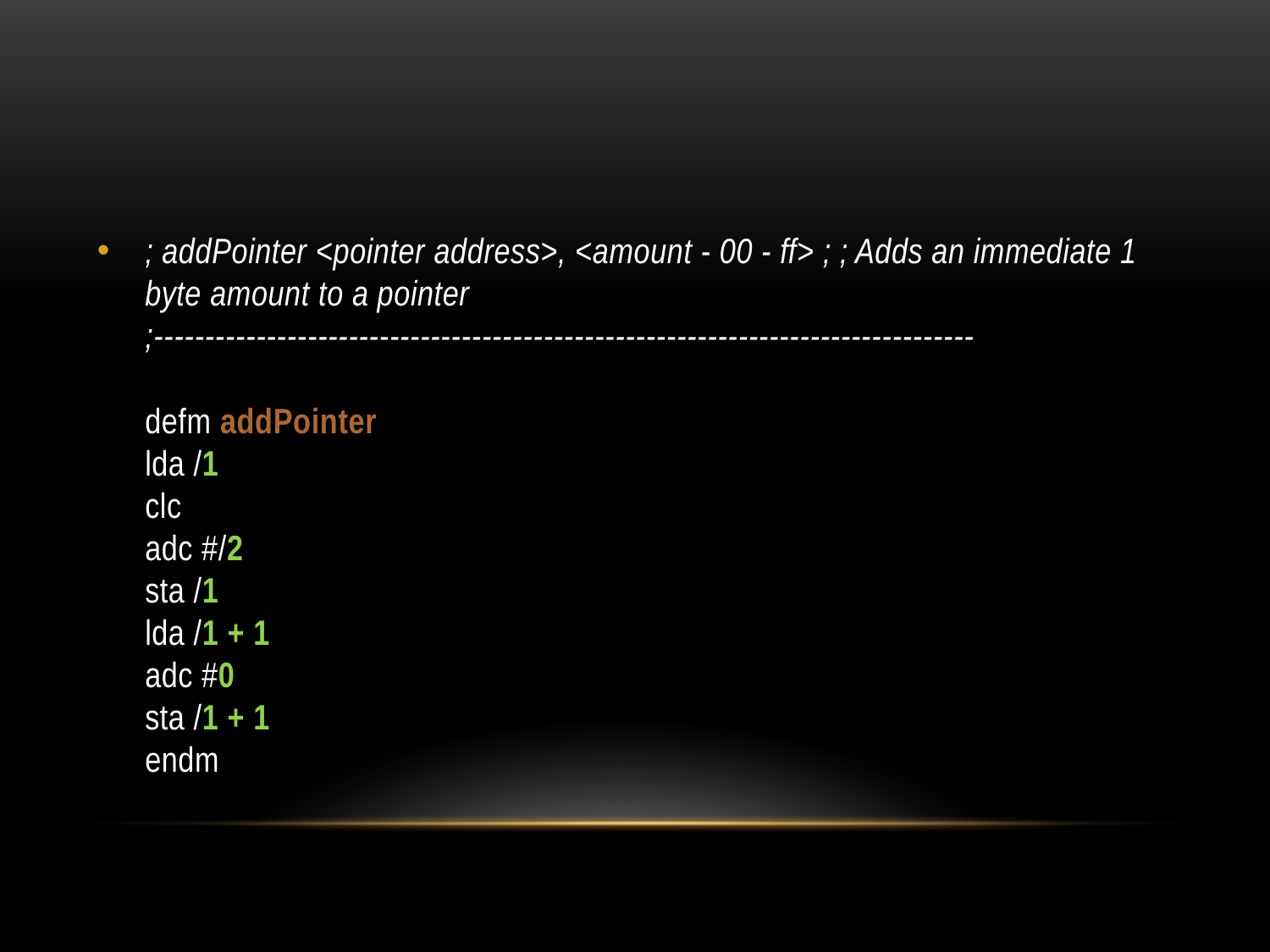

#
; addPointer <pointer address>, <amount - 00 - ff> ; ; Adds an immediate 1 byte amount to a pointer
;--------------------------------------------------------------------------------
defm addPointer
lda /1
clc
adc #/2
sta /1
lda /1 + 1
adc #0
sta /1 + 1
endm